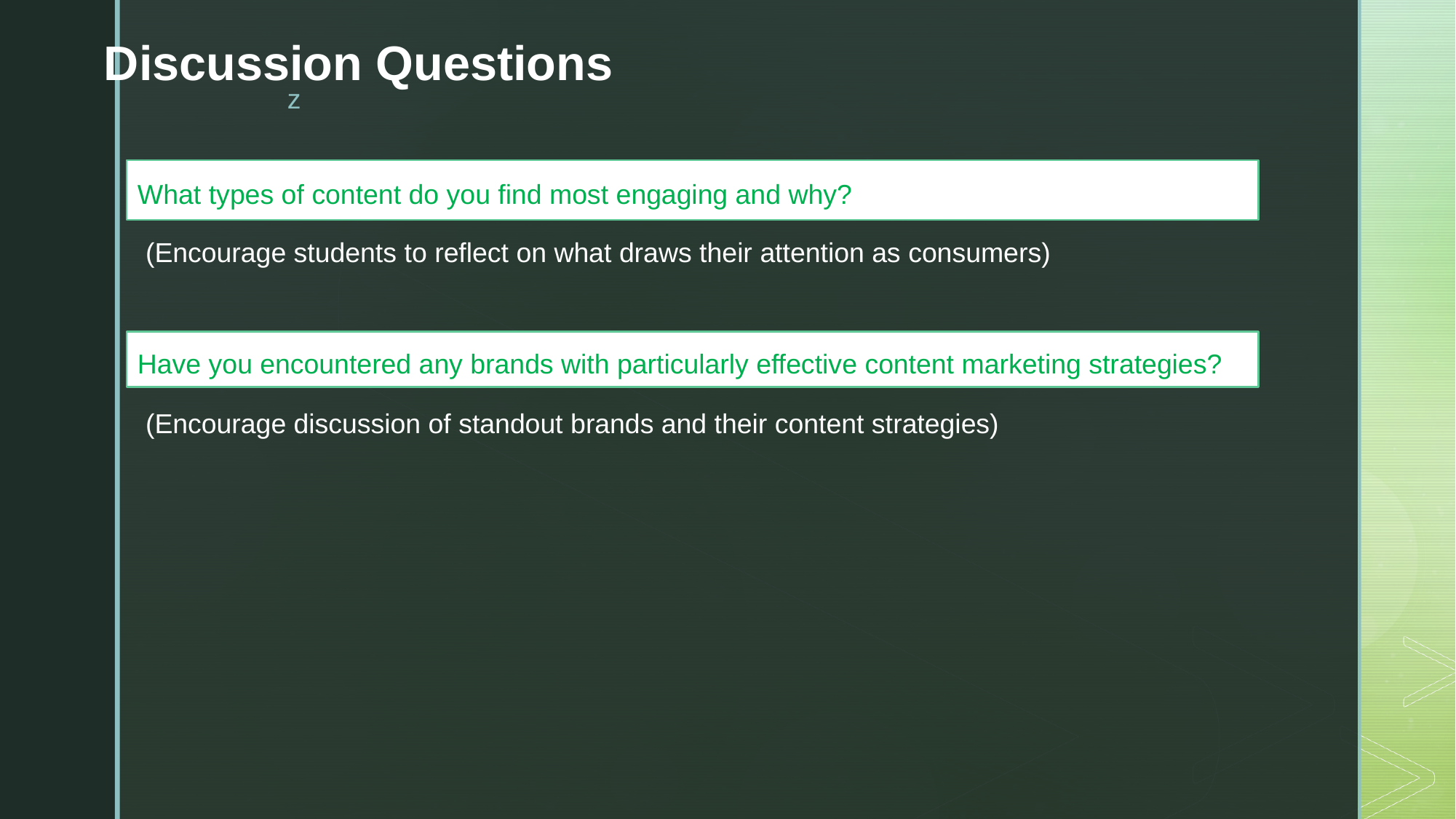

Discussion Questions
What types of content do you find most engaging and why?
(Encourage students to reflect on what draws their attention as consumers)
Have you encountered any brands with particularly effective content marketing strategies?
(Encourage discussion of standout brands and their content strategies)